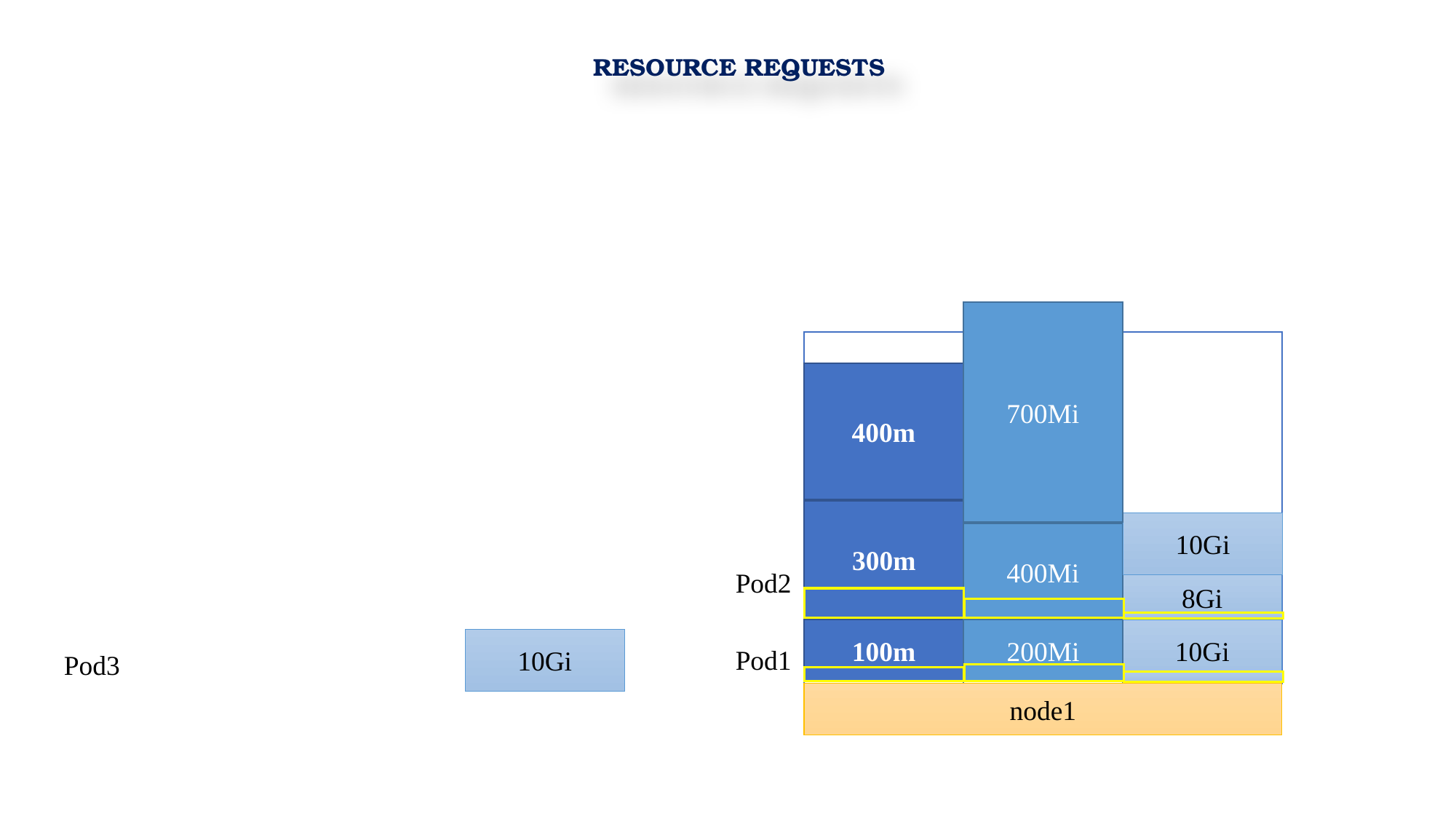

RESOURCE REQUESTS
700Mi

400m
300m
10Gi
400Mi
Pod2
8Gi

100m
10Gi
200Mi
10Gi
Pod1
Pod3

node1